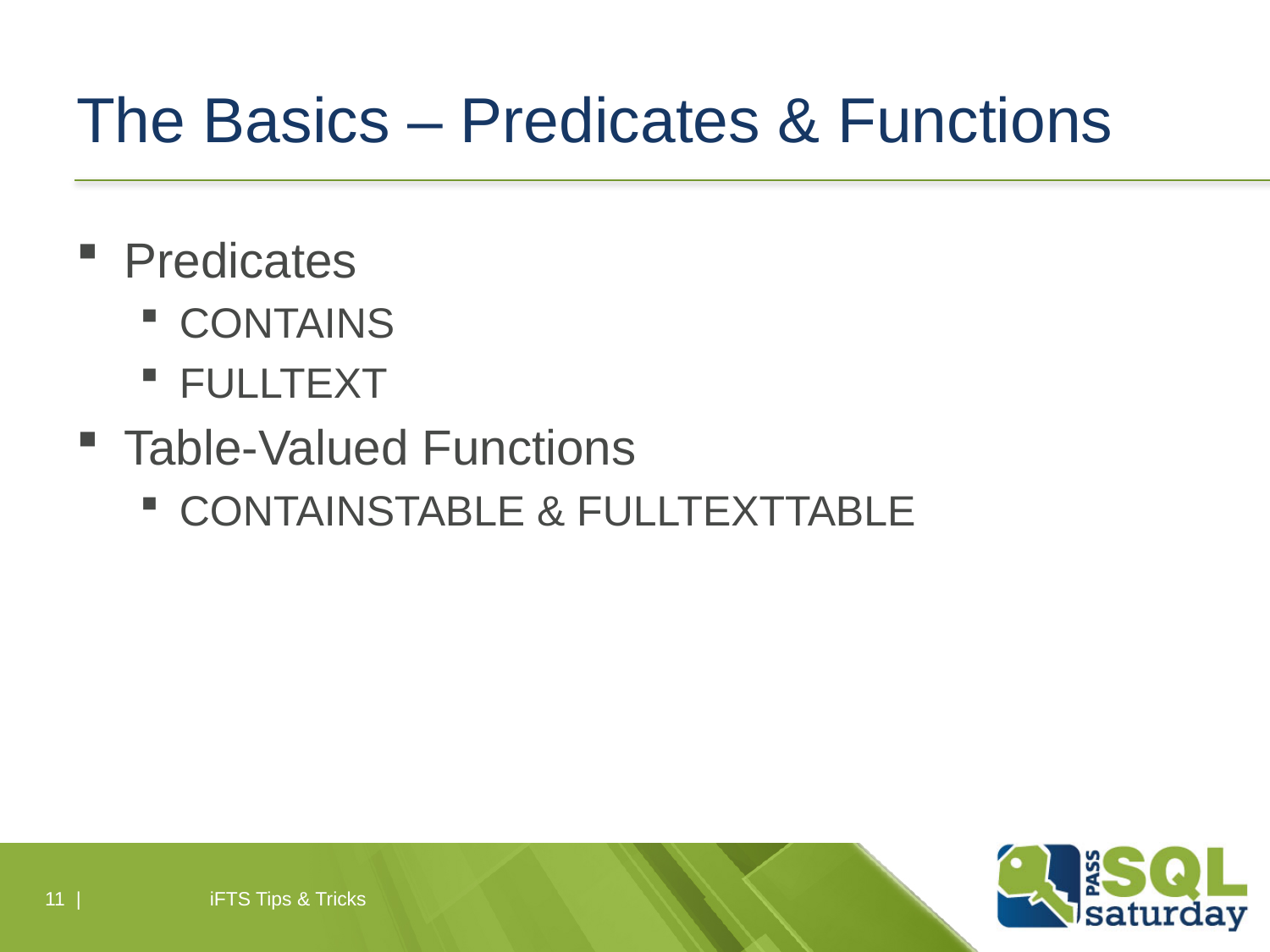

# The Basics – Predicates & Functions
Predicates
CONTAINS
FULLTEXT
Table-Valued Functions
CONTAINSTABLE & FULLTEXTTABLE
11  |
iFTS Tips & Tricks